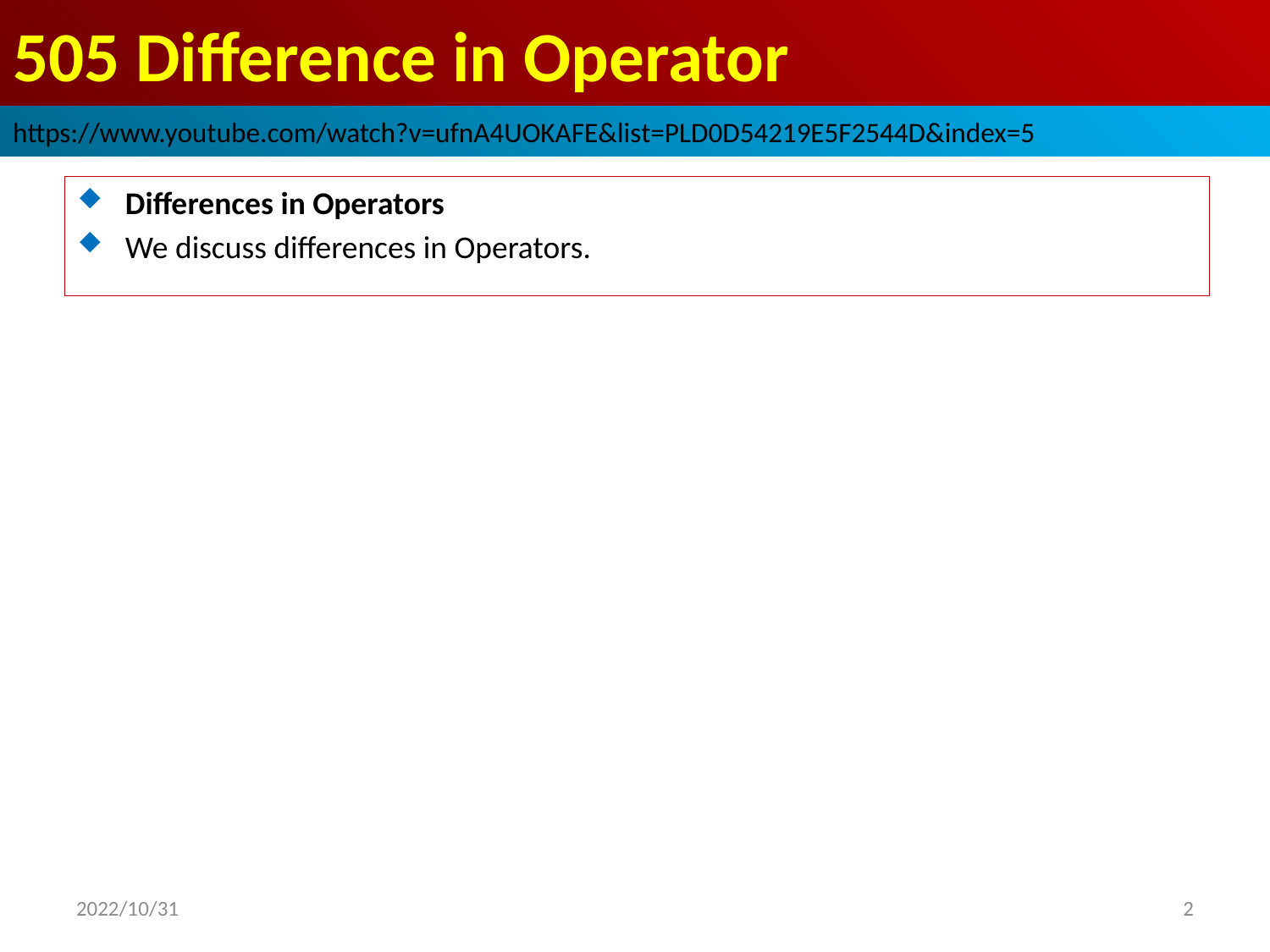

# 505 Difference in Operator
https://www.youtube.com/watch?v=ufnA4UOKAFE&list=PLD0D54219E5F2544D&index=5
Differences in Operators
We discuss differences in Operators.
2022/10/31
2